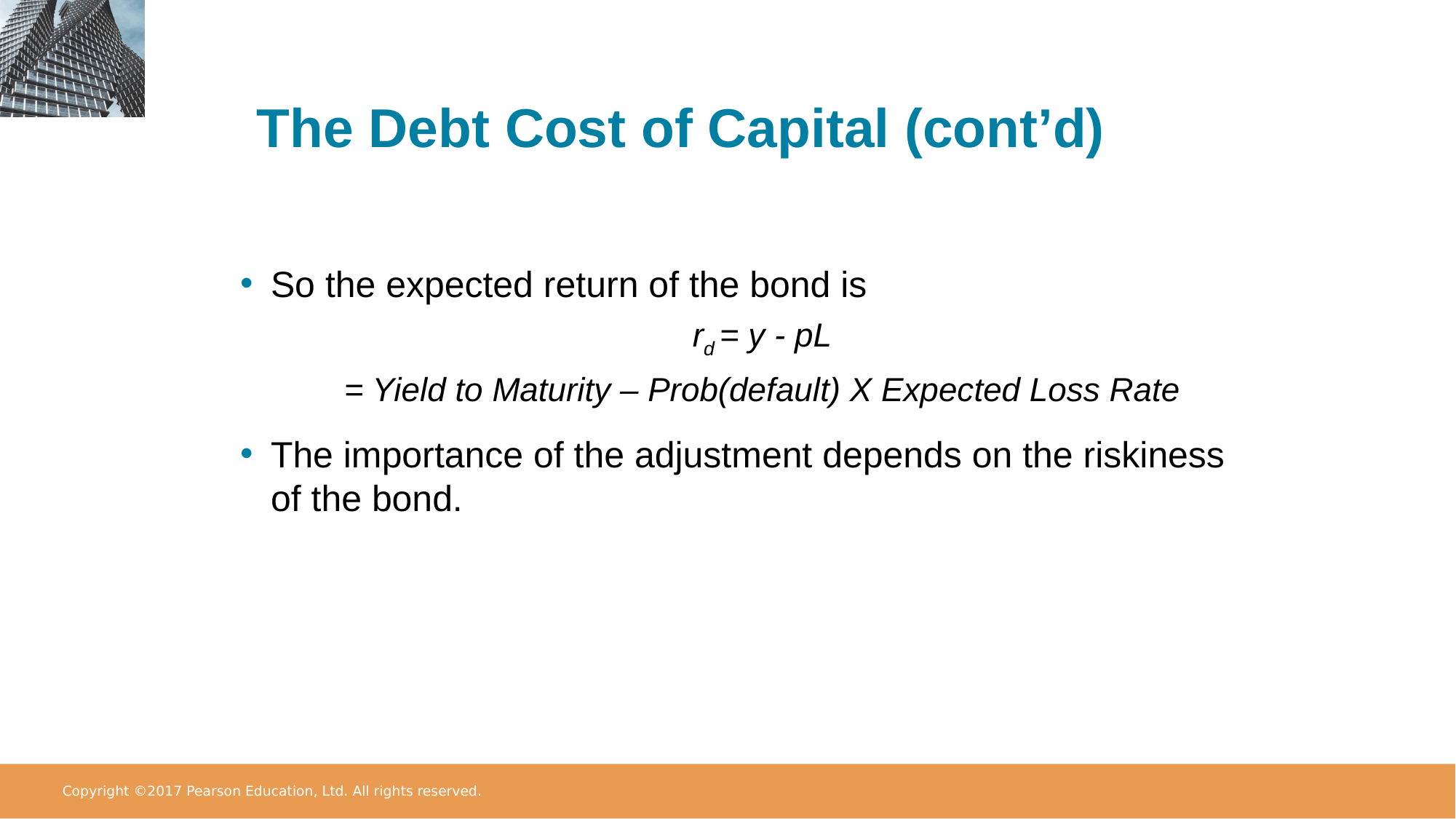

# The Debt Cost of Capital (cont’d)
So the expected return of the bond is
rd = y - pL
= Yield to Maturity – Prob(default) X Expected Loss Rate
The importance of the adjustment depends on the riskiness of the bond.